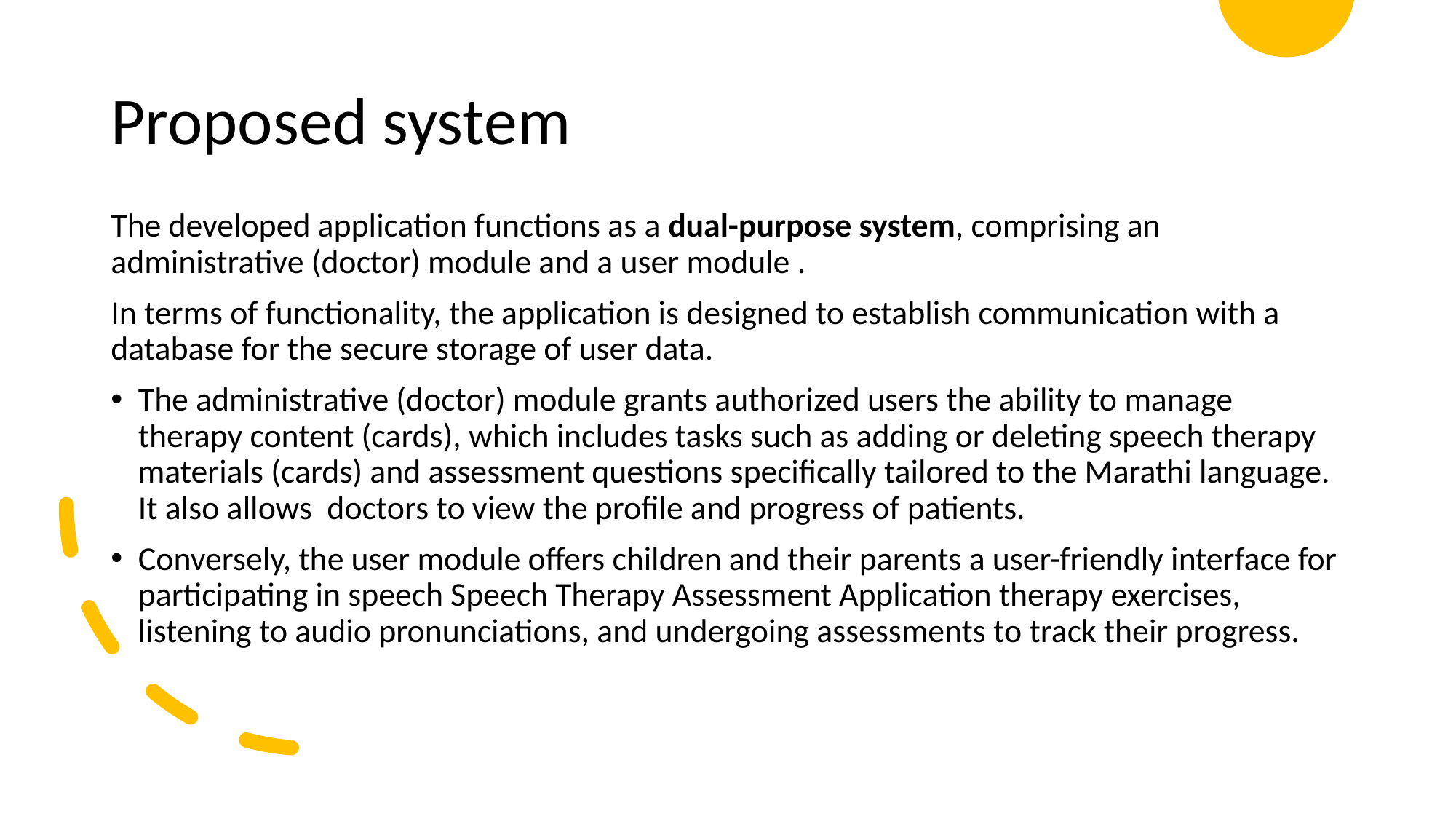

# Proposed system
The developed application functions as a dual-purpose system, comprising an administrative (doctor) module and a user module .
In terms of functionality, the application is designed to establish communication with a database for the secure storage of user data.
The administrative (doctor) module grants authorized users the ability to manage therapy content (cards), which includes tasks such as adding or deleting speech therapy materials (cards) and assessment questions specifically tailored to the Marathi language. It also allows  doctors to view the profile and progress of patients.
Conversely, the user module offers children and their parents a user-friendly interface for participating in speech Speech Therapy Assessment Application therapy exercises, listening to audio pronunciations, and undergoing assessments to track their progress.